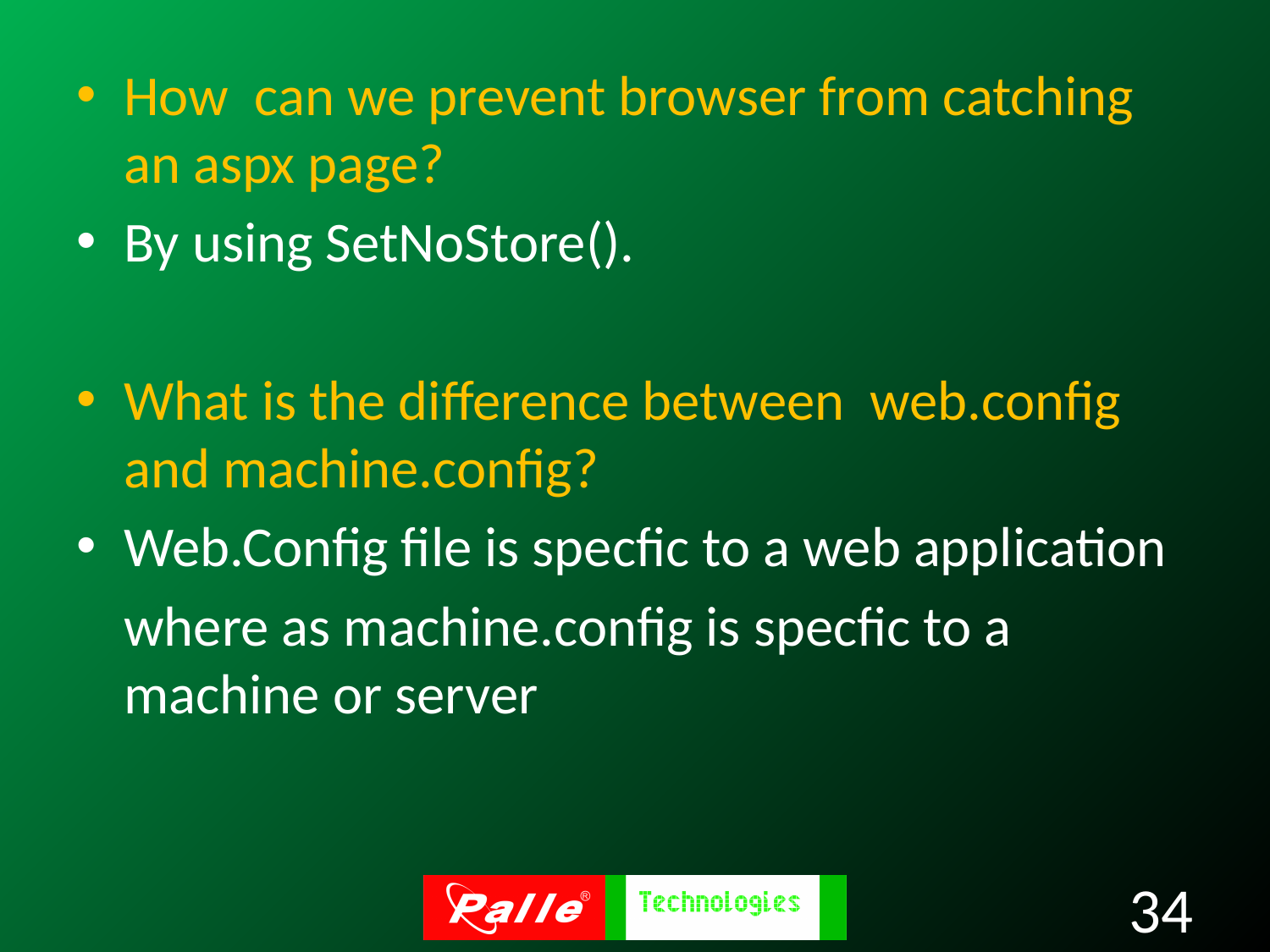

How  can we prevent browser from catching an aspx page?
By using SetNoStore().

What is the difference between  web.config and machine.config?
Web.Config file is specfic to a web application
	where as machine.config is specfic to a machine or server

34